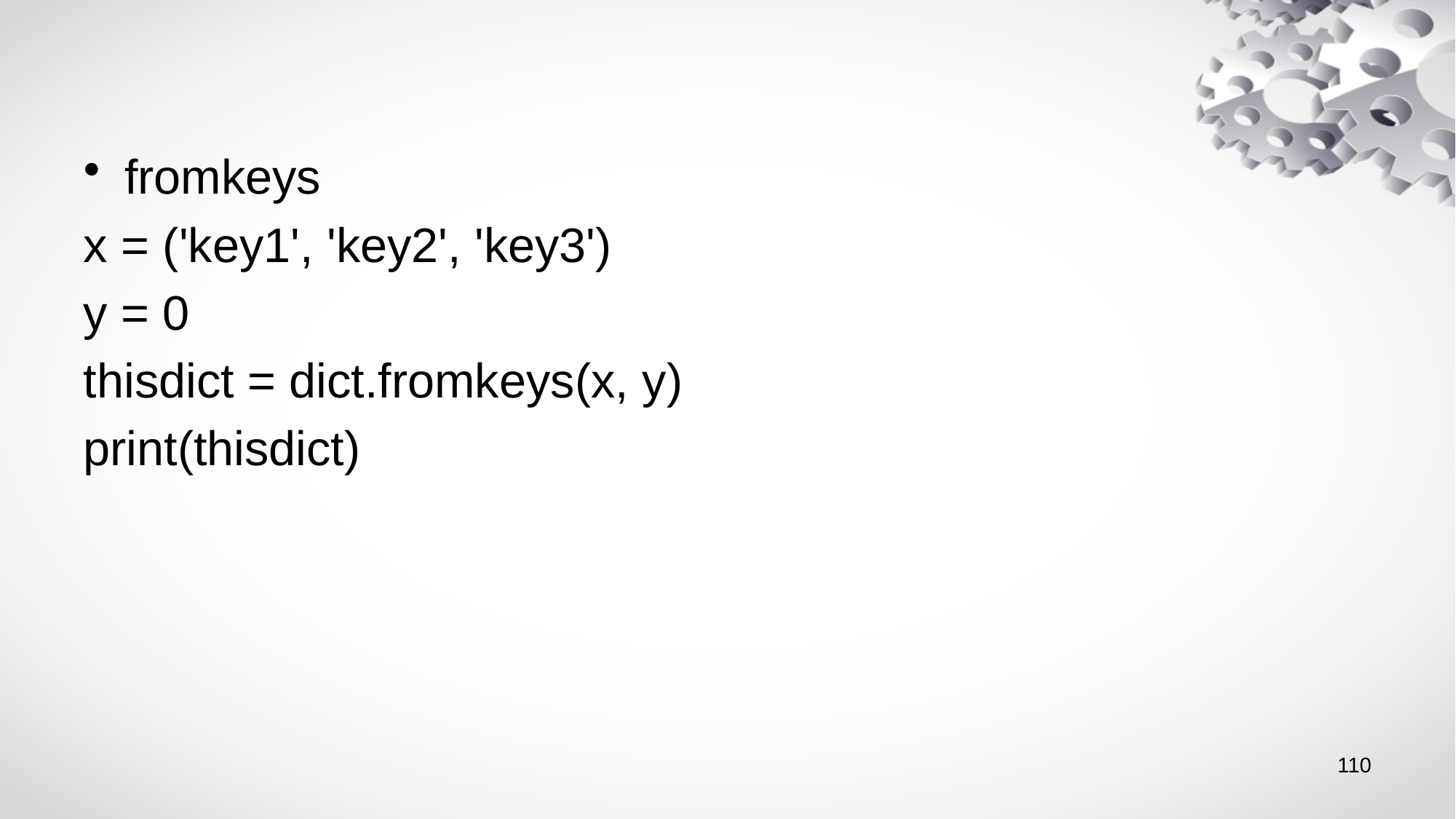

#
fromkeys
x = ('key1', 'key2', 'key3')
y = 0
thisdict = dict.fromkeys(x, y)
print(thisdict)
110